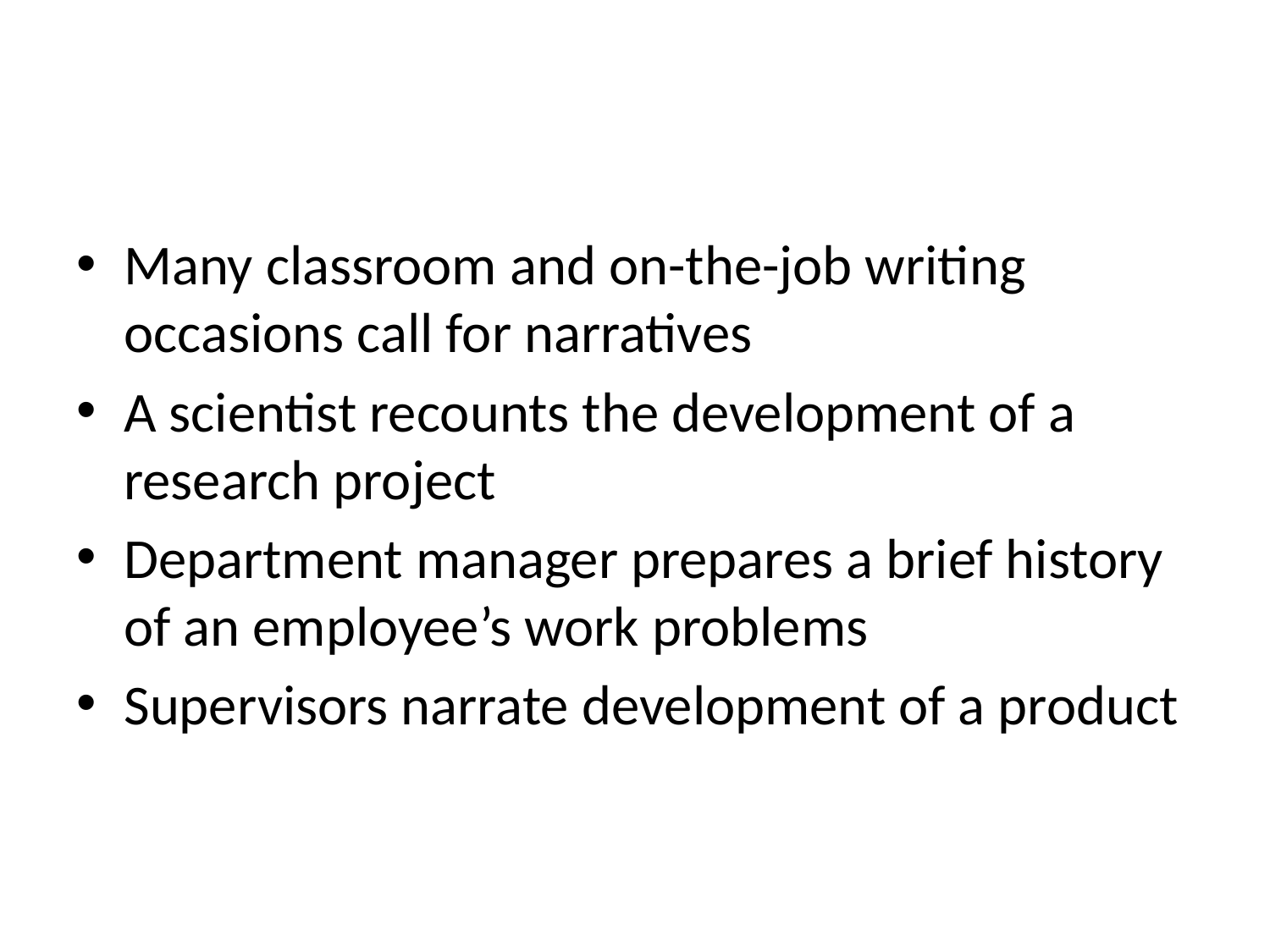

#
Many classroom and on-the-job writing occasions call for narratives
A scientist recounts the development of a research project
Department manager prepares a brief history of an employee’s work problems
Supervisors narrate development of a product